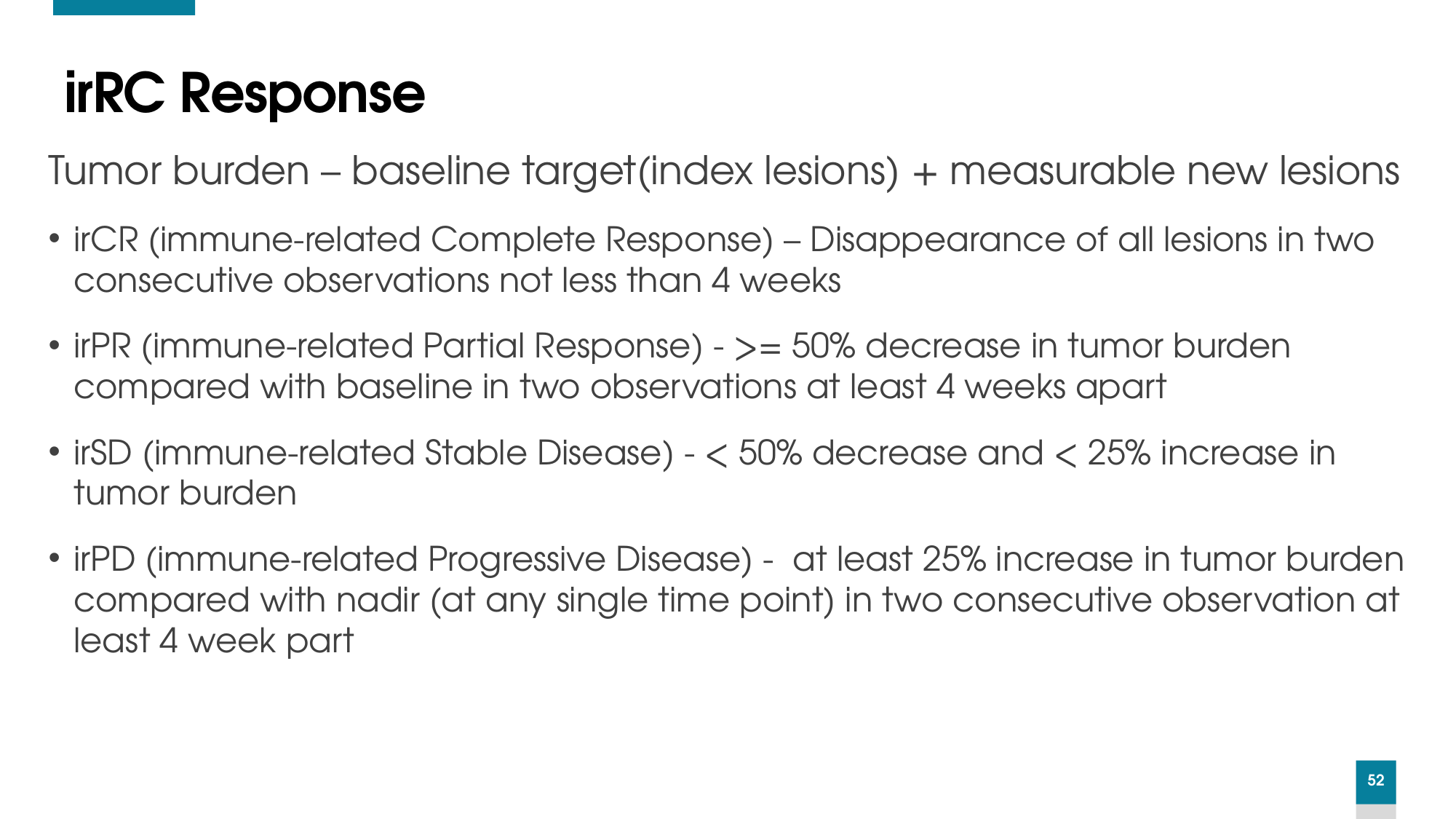

# irRC Response
Tumor burden – baseline target(index lesions) + measurable new lesions
irCR (immune-related Complete Response) – Disappearance of all lesions in two consecutive observations not less than 4 weeks
irPR (immune-related Partial Response) - >= 50% decrease in tumor burden compared with baseline in two observations at least 4 weeks apart
irSD (immune-related Stable Disease) - < 50% decrease and < 25% increase in tumor burden
irPD (immune-related Progressive Disease) -  at least 25% increase in tumor burden compared with nadir (at any single time point) in two consecutive observation at least 4 week part